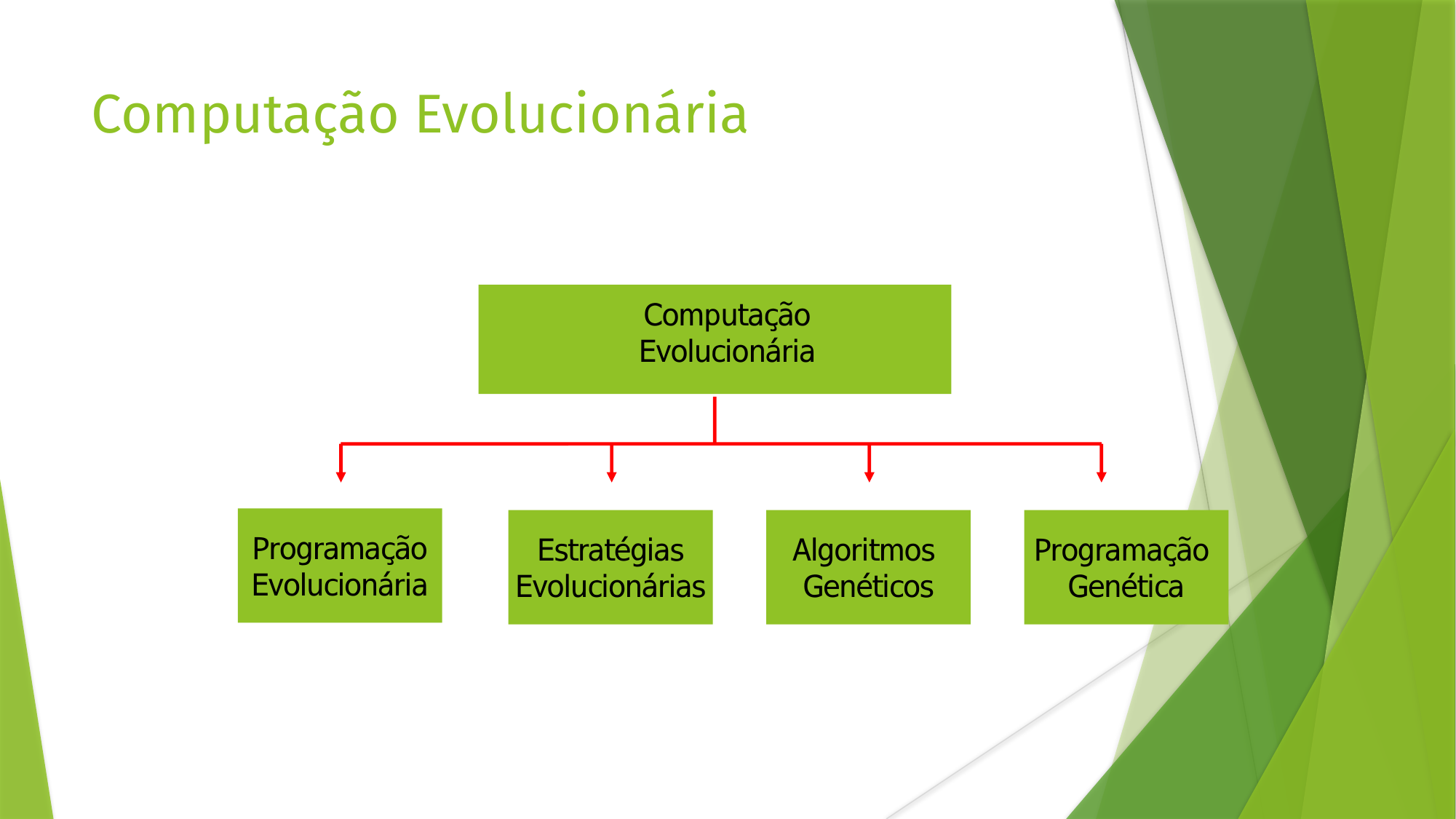

Computação Evolucionária

Computação Evolucionária

Programação
Evolucionária
Estratégias
Evolucionárias
Algoritmos
Genéticos
Programação
Genética